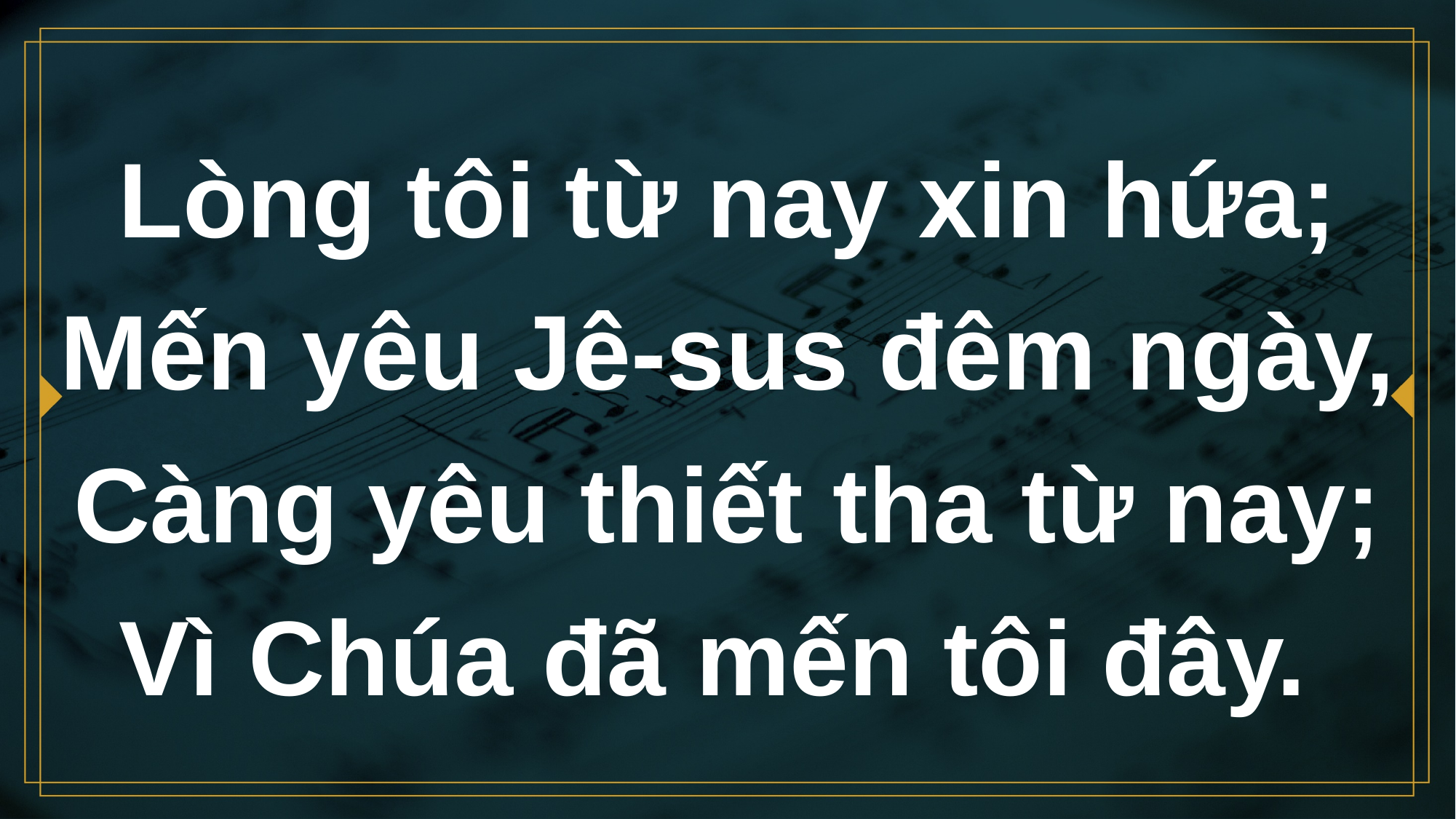

# Lòng tôi từ nay xin hứa; Mến yêu Jê-sus đêm ngày, Càng yêu thiết tha từ nay; Vì Chúa đã mến tôi đây.